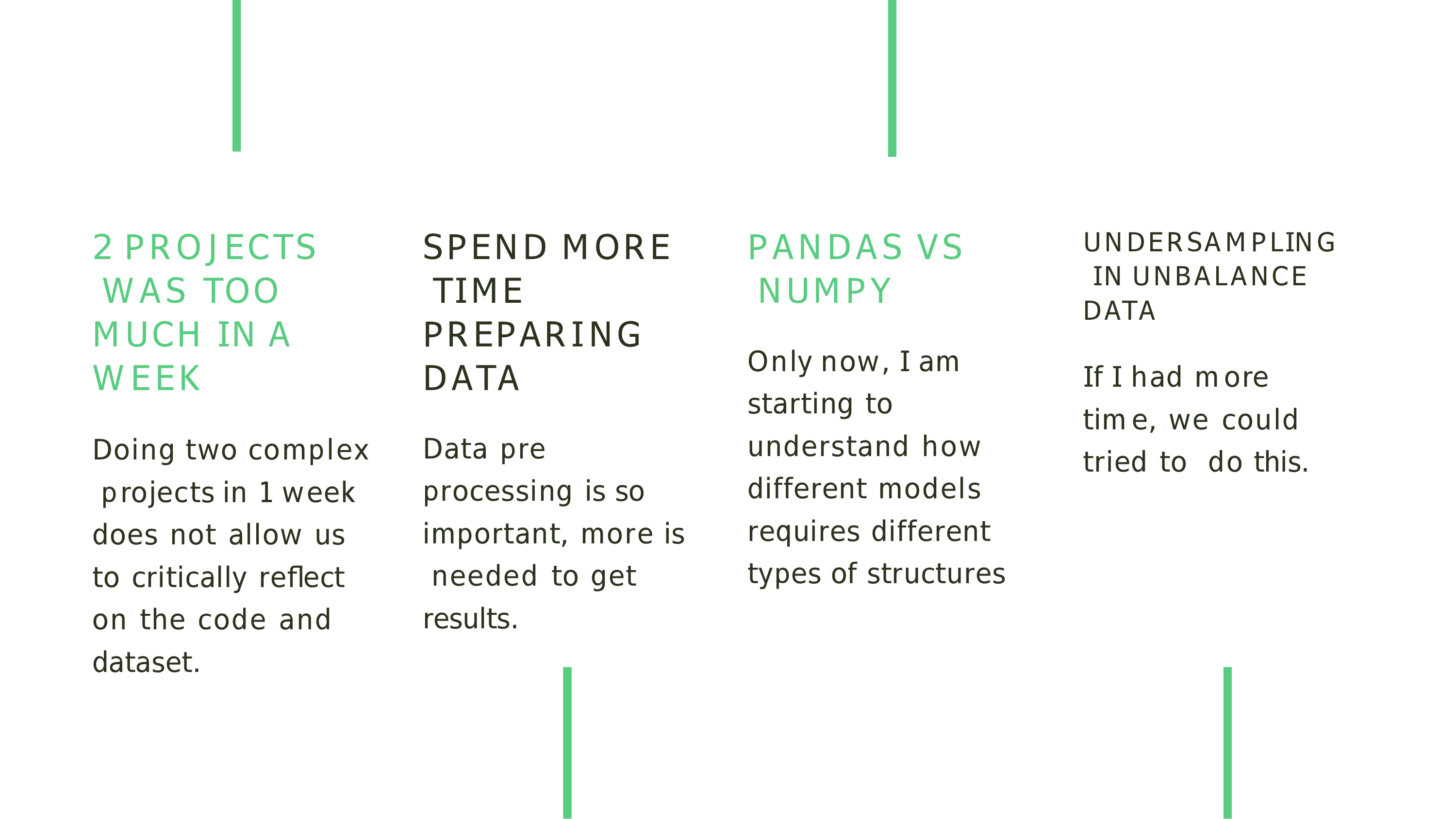

# 2 PROJECTS  WAS TOO  MUCH IN A  WEEK
SPEND MORE  TIME  PREPARING  DATA
Data pre  processing is so  important, more is  needed to get  results.
PANDAS VS  NUMPY
Only now, I am  starting to  understand how  different models  requires different  types of structures
UNDERSAMPLING  IN UNBALANCE  DATA
If I had more time,  we could tried to  do this.
Doing two complex  projects in 1 week  does not allow us  to critically reflect  on the code and  dataset.